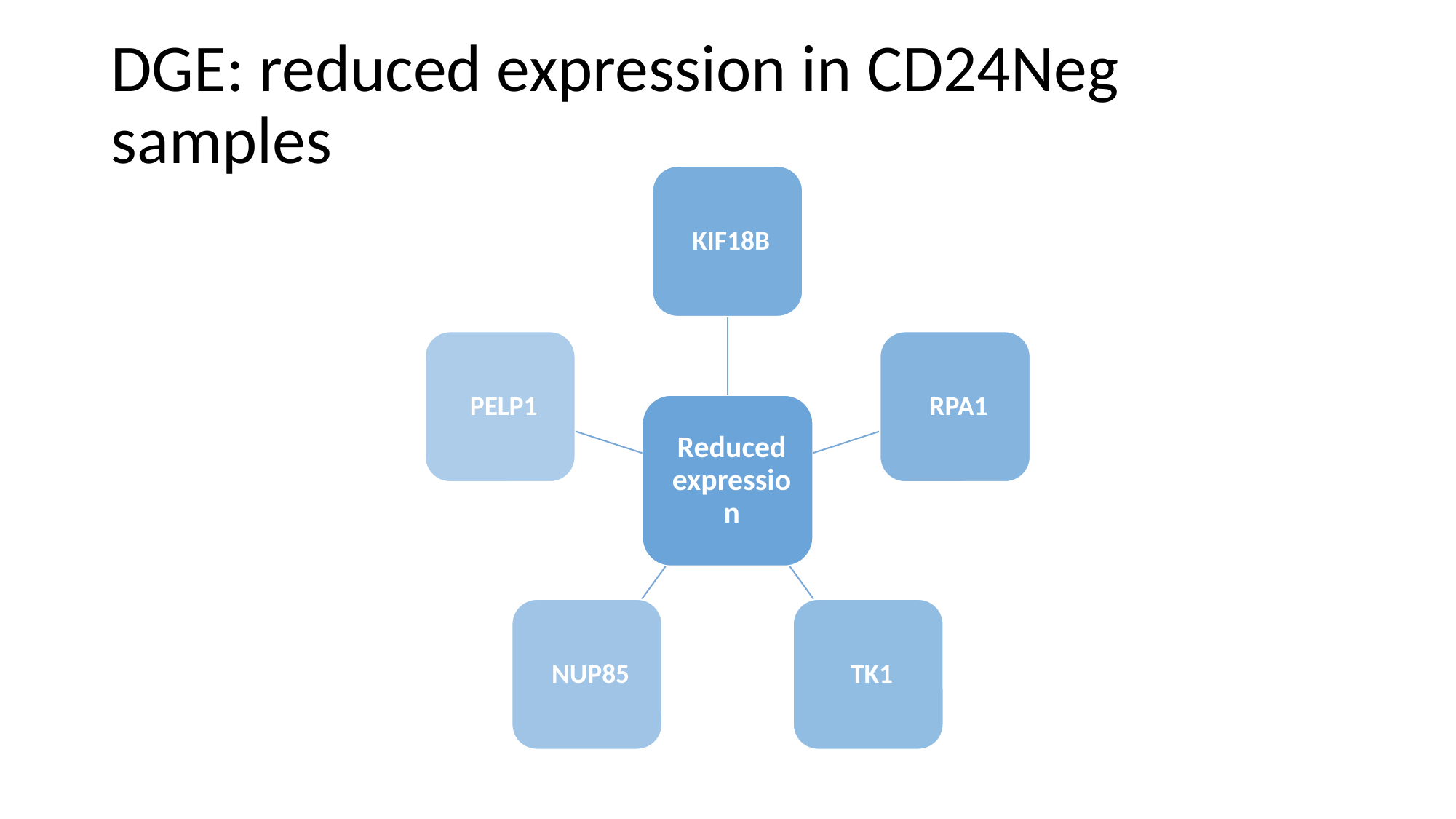

# DGE: reduced expression in CD24Neg samples
Reduced expression
KIF18B
RPA1
TK1
NUP85
PELP1